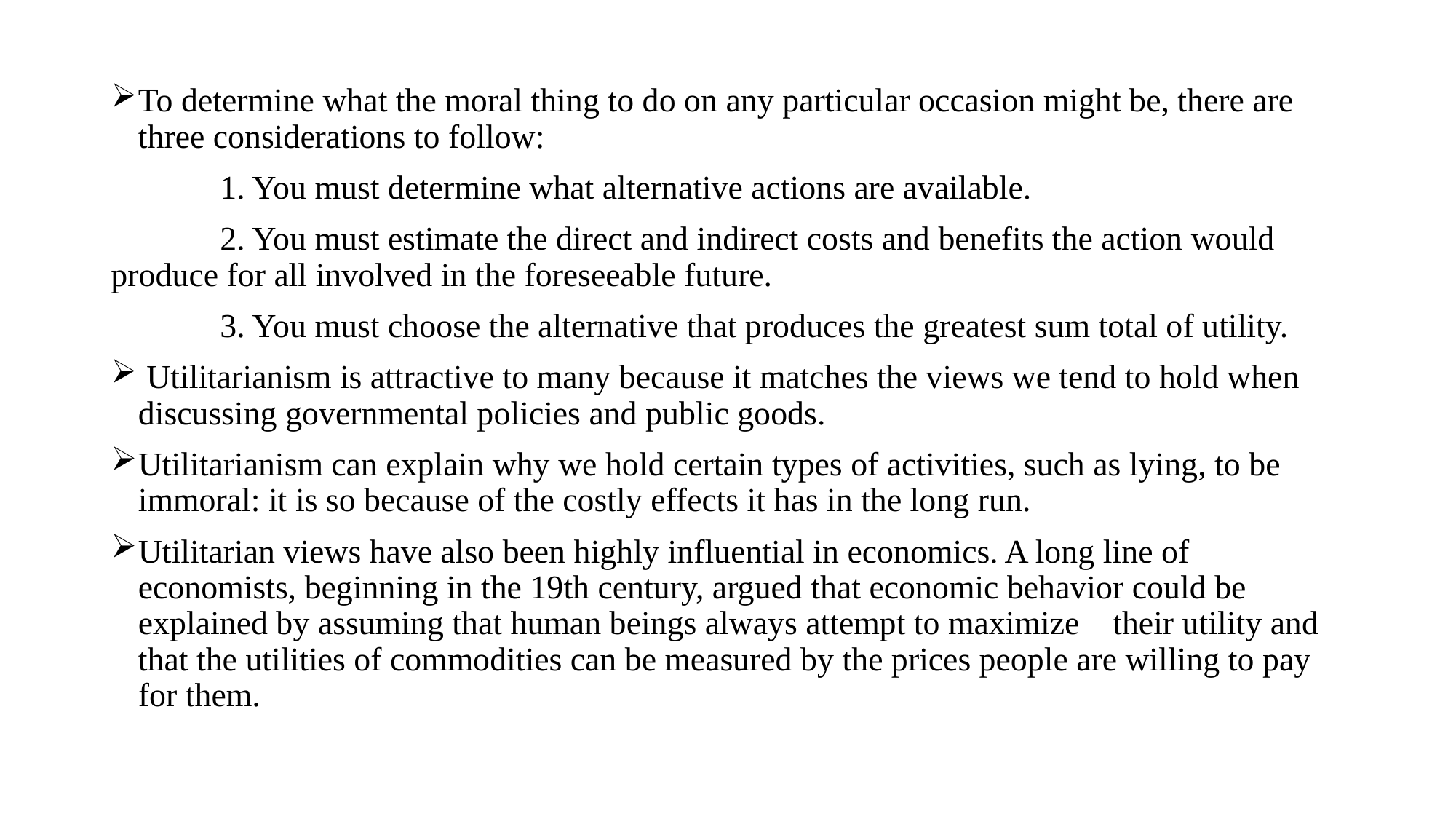

To determine what the moral thing to do on any particular occasion might be, there are three considerations to follow:
	1. You must determine what alternative actions are available.
	2. You must estimate the direct and indirect costs and benefits the action would 	produce for all involved in the foreseeable future.
	3. You must choose the alternative that produces the greatest sum total of utility.
 Utilitarianism is attractive to many because it matches the views we tend to hold when discussing governmental policies and public goods.
Utilitarianism can explain why we hold certain types of activities, such as lying, to be immoral: it is so because of the costly effects it has in the long run.
Utilitarian views have also been highly influential in economics. A long line of economists, beginning in the 19th century, argued that economic behavior could be explained by assuming that human beings always attempt to maximize    their utility and that the utilities of commodities can be measured by the prices people are willing to pay for them.